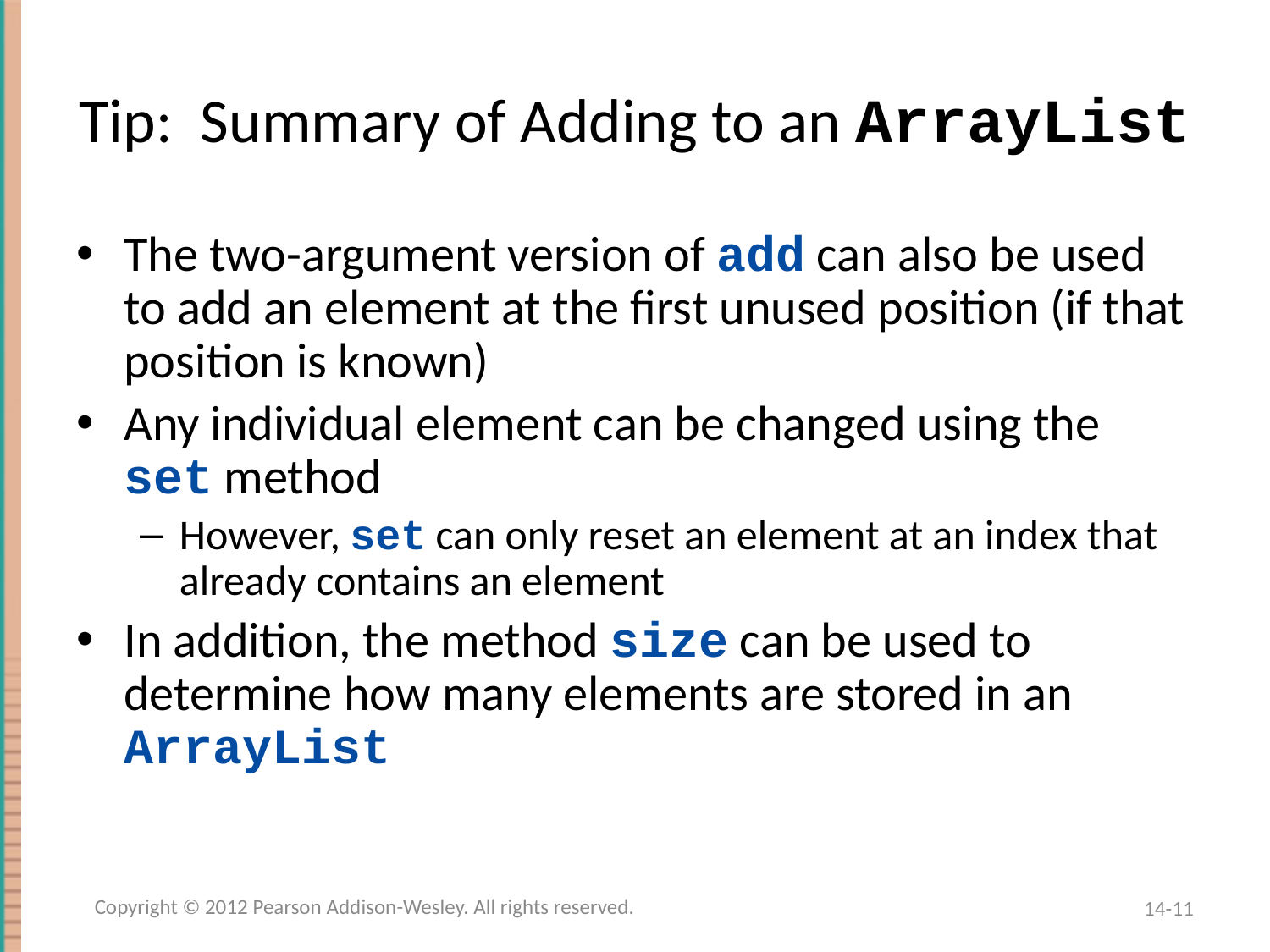

# Tip:  Summary of Adding to an ArrayList
The two-argument version of add can also be used to add an element at the first unused position (if that position is known)
Any individual element can be changed using the set method
However, set can only reset an element at an index that already contains an element
In addition, the method size can be used to determine how many elements are stored in an ArrayList
Copyright © 2012 Pearson Addison-Wesley. All rights reserved.
14-11